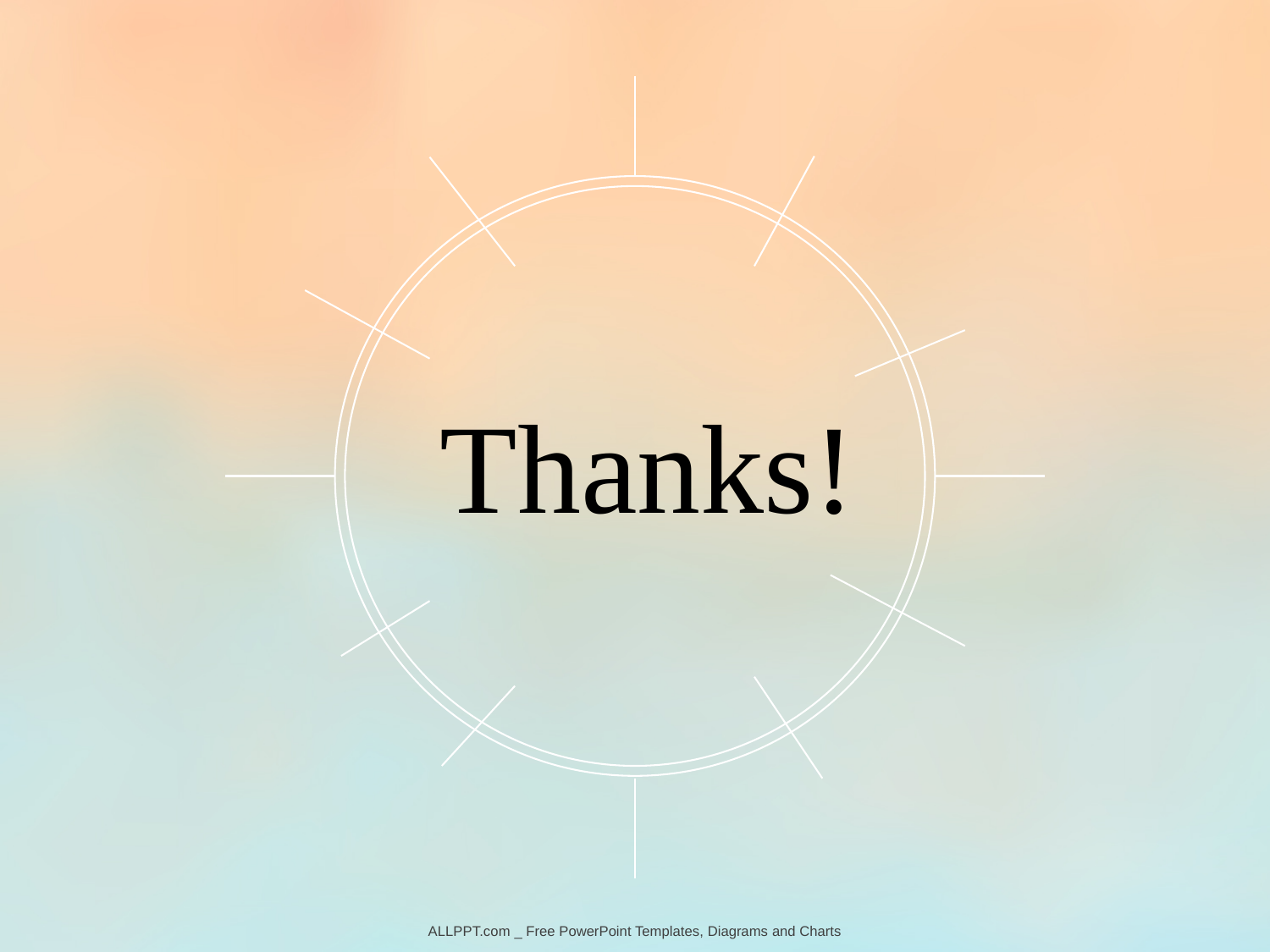

Thanks!

ALLPPT.com _ Free PowerPoint Templates, Diagrams and Charts